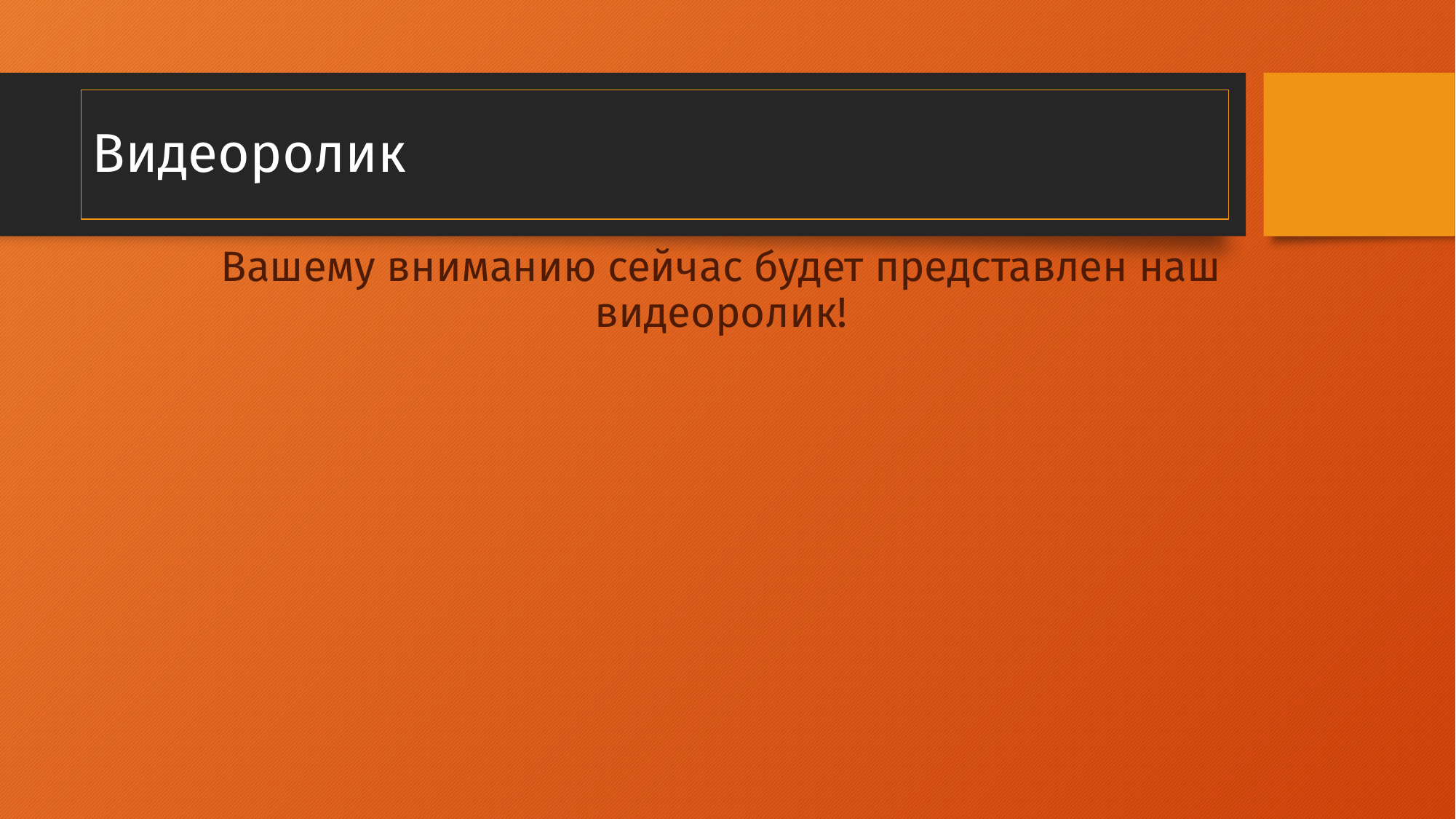

# Видеоролик
Вашему вниманию сейчас будет представлен наш видеоролик!